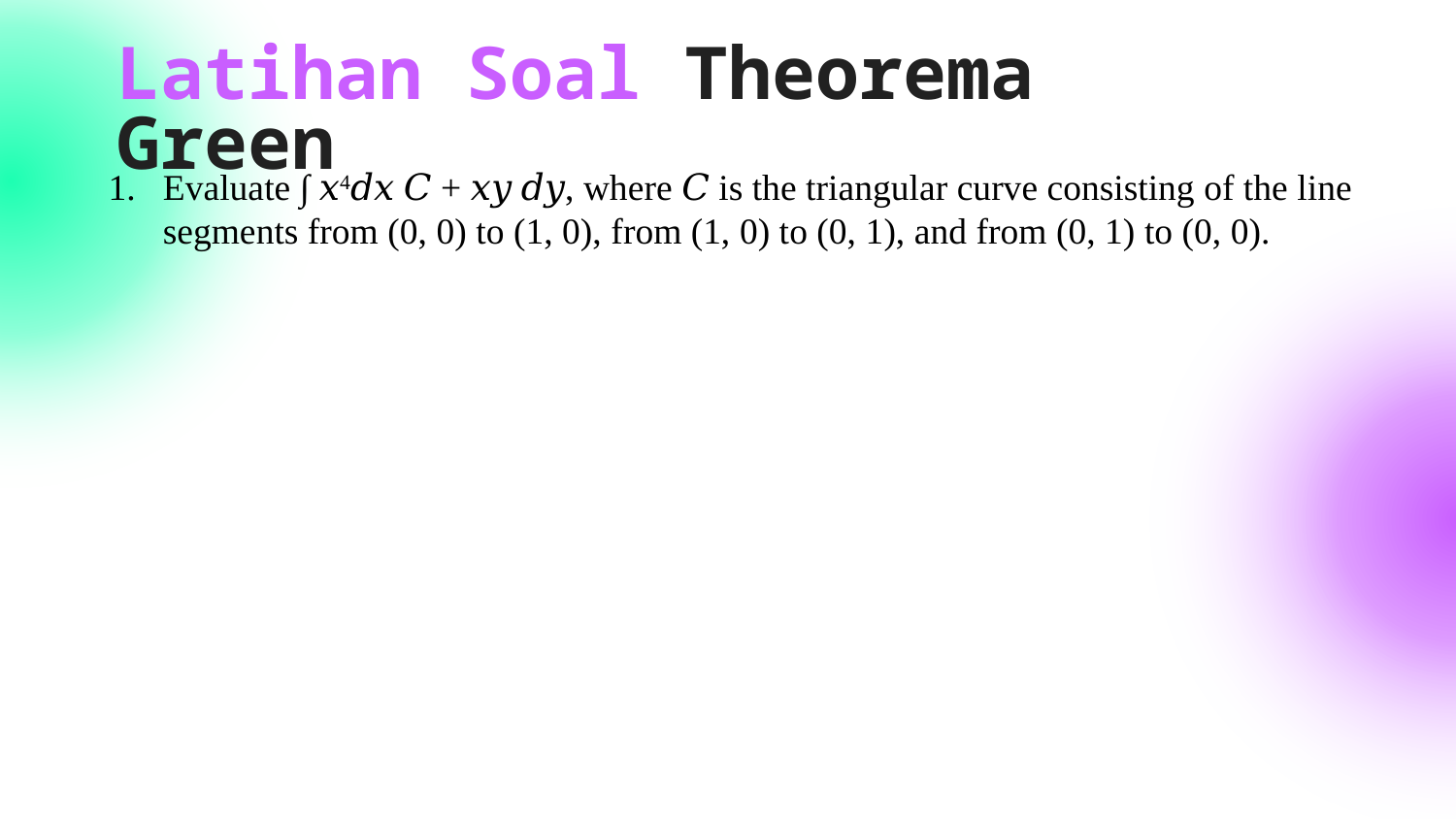

# Latihan Soal Theorema Green
Evaluate ∫ 𝑥4𝑑𝑥 𝐶 + 𝑥𝑦 𝑑𝑦, where 𝐶 is the triangular curve consisting of the line segments from (0, 0) to (1, 0), from (1, 0) to (0, 1), and from (0, 1) to (0, 0).